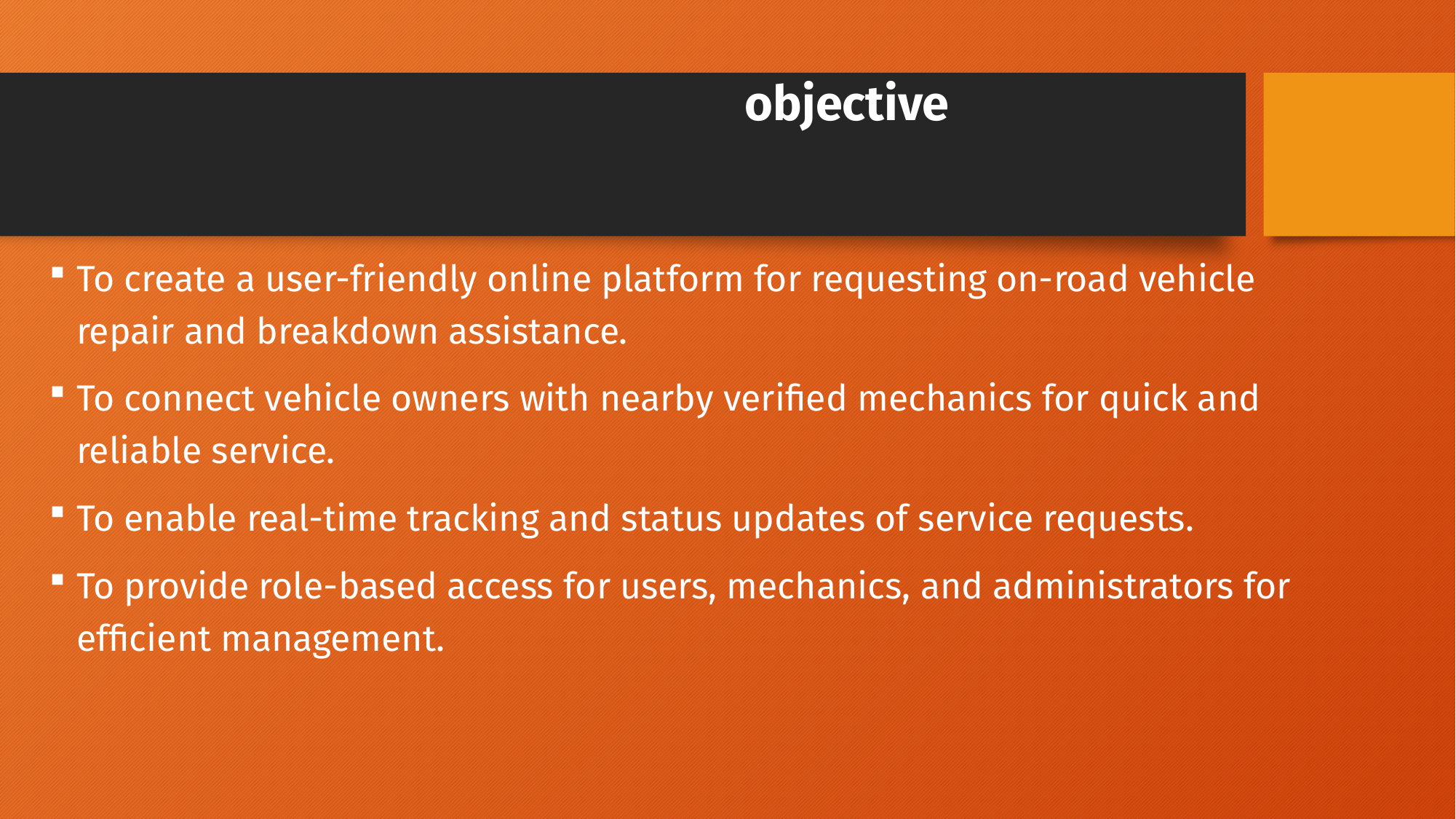

# objective
3

To create a user-friendly online platform for requesting on-road vehicle repair and breakdown assistance.
To connect vehicle owners with nearby verified mechanics for quick and reliable service.
To enable real-time tracking and status updates of service requests.
To provide role-based access for users, mechanics, and administrators for efficient management.